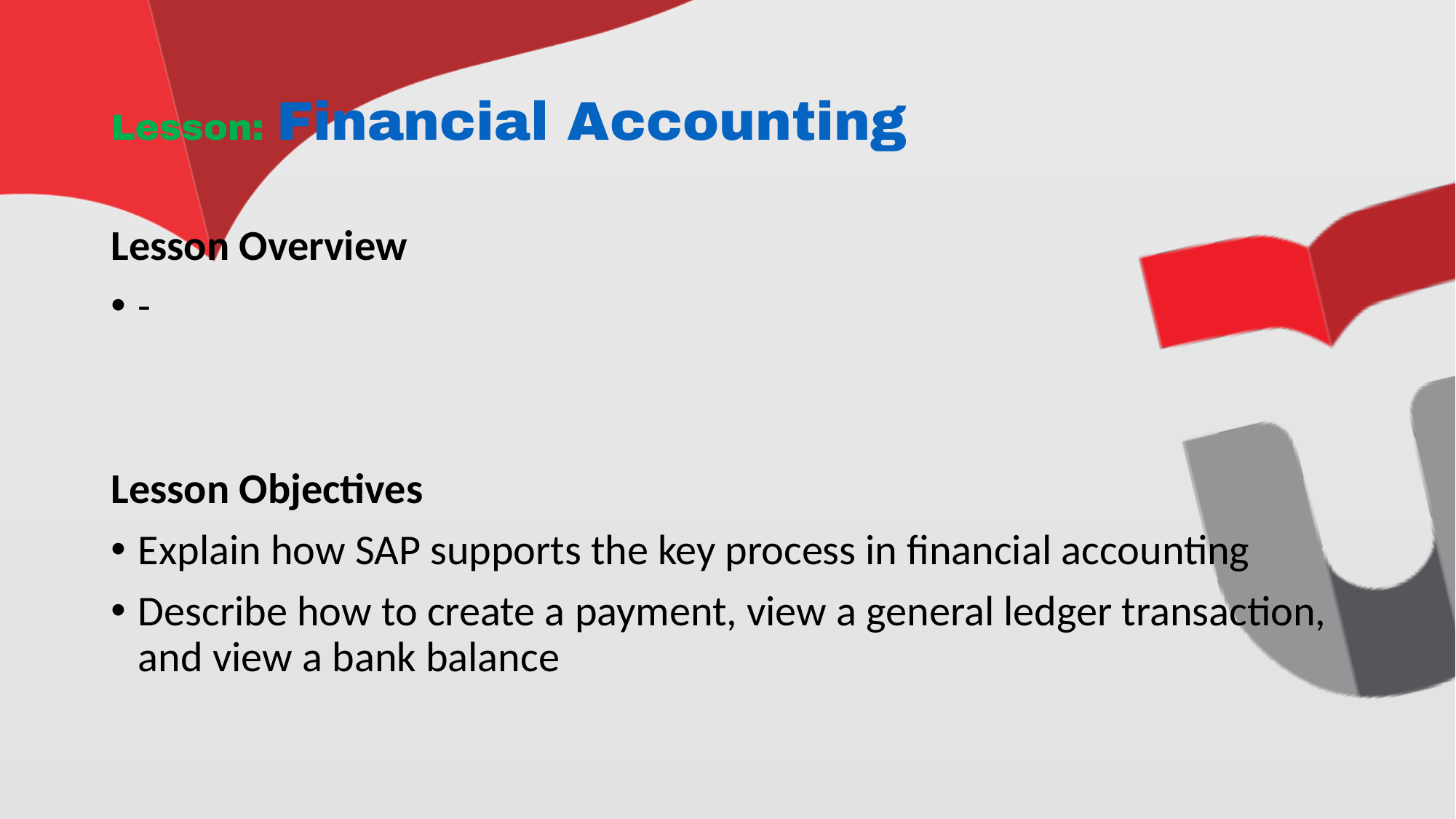

# Lesson: Financial Accounting
Lesson Overview
-

Lesson Objectives
Explain how SAP supports the key process in financial accounting
Describe how to create a payment, view a general ledger transaction, and view a bank balance